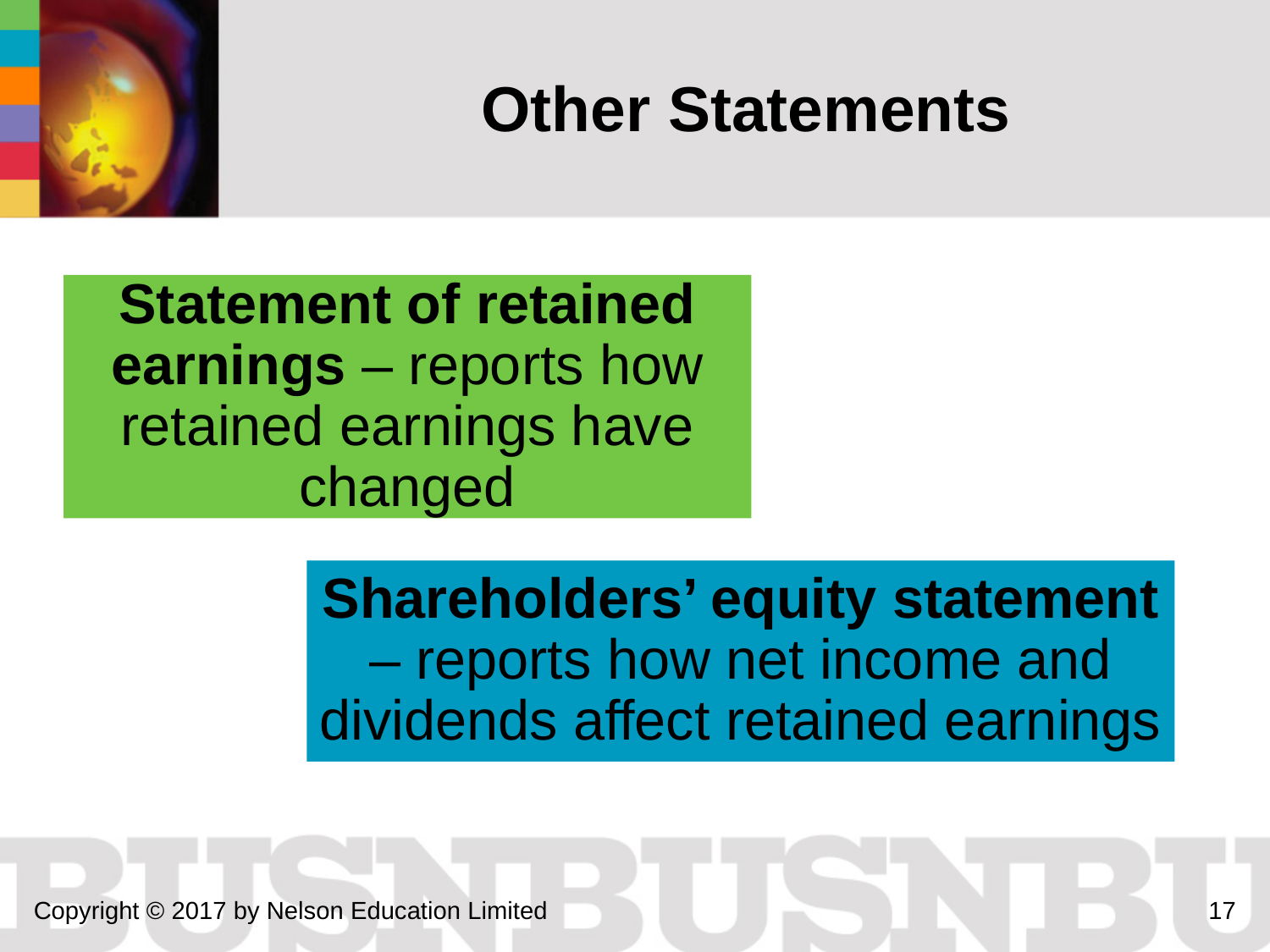

# Other Statements
Statement of retained earnings – reports how retained earnings have changed
Shareholders’ equity statement – reports how net income and dividends affect retained earnings
Copyright © 2017 by Nelson Education Limited
17